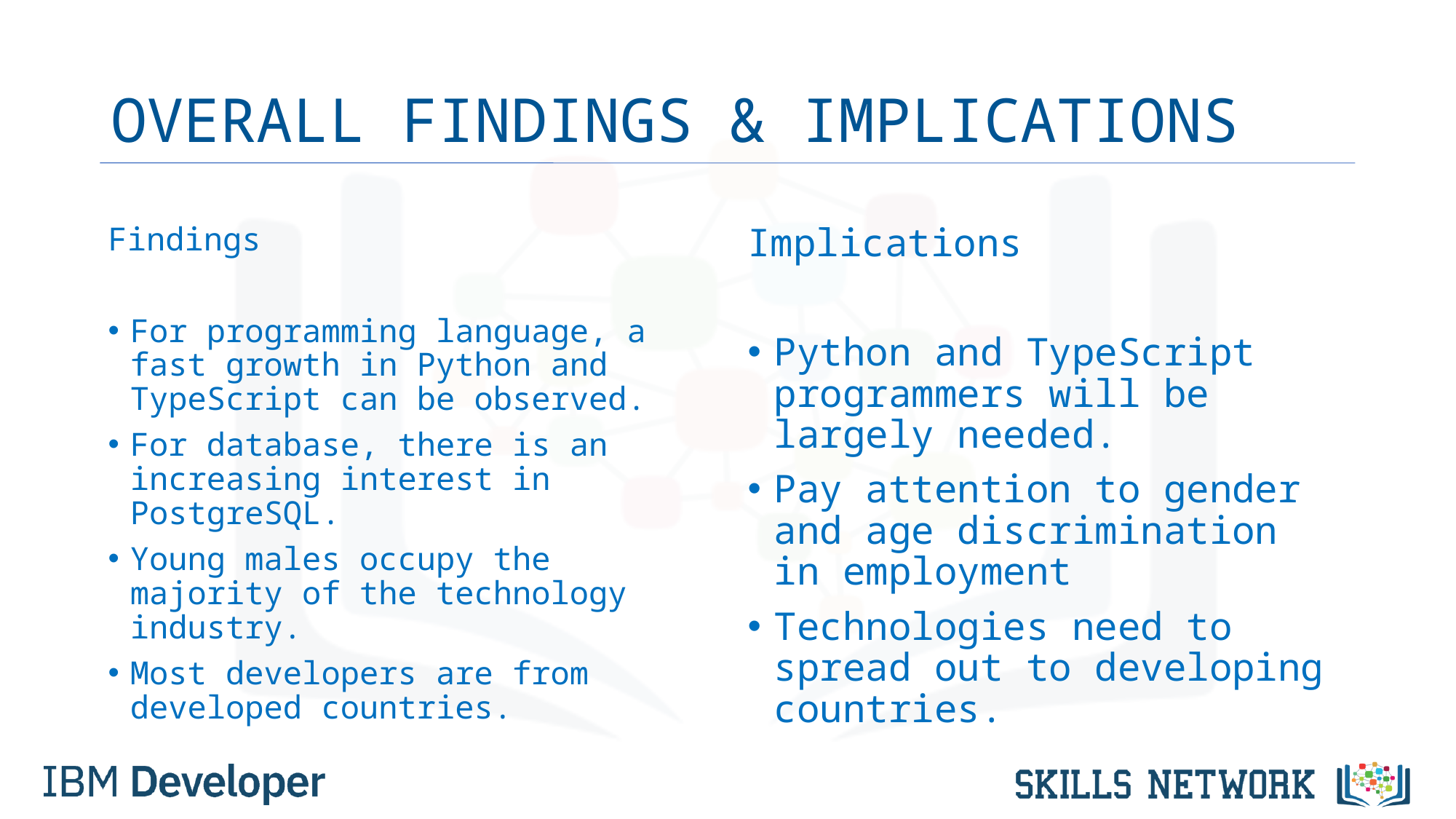

# OVERALL FINDINGS & IMPLICATIONS
Findings

For programming language, a fast growth in Python and TypeScript can be observed.
For database, there is an increasing interest in PostgreSQL.
Young males occupy the majority of the technology industry.
Most developers are from developed countries.
Implications

Python and TypeScript programmers will be largely needed.
Pay attention to gender and age discrimination in employment
Technologies need to spread out to developing countries.